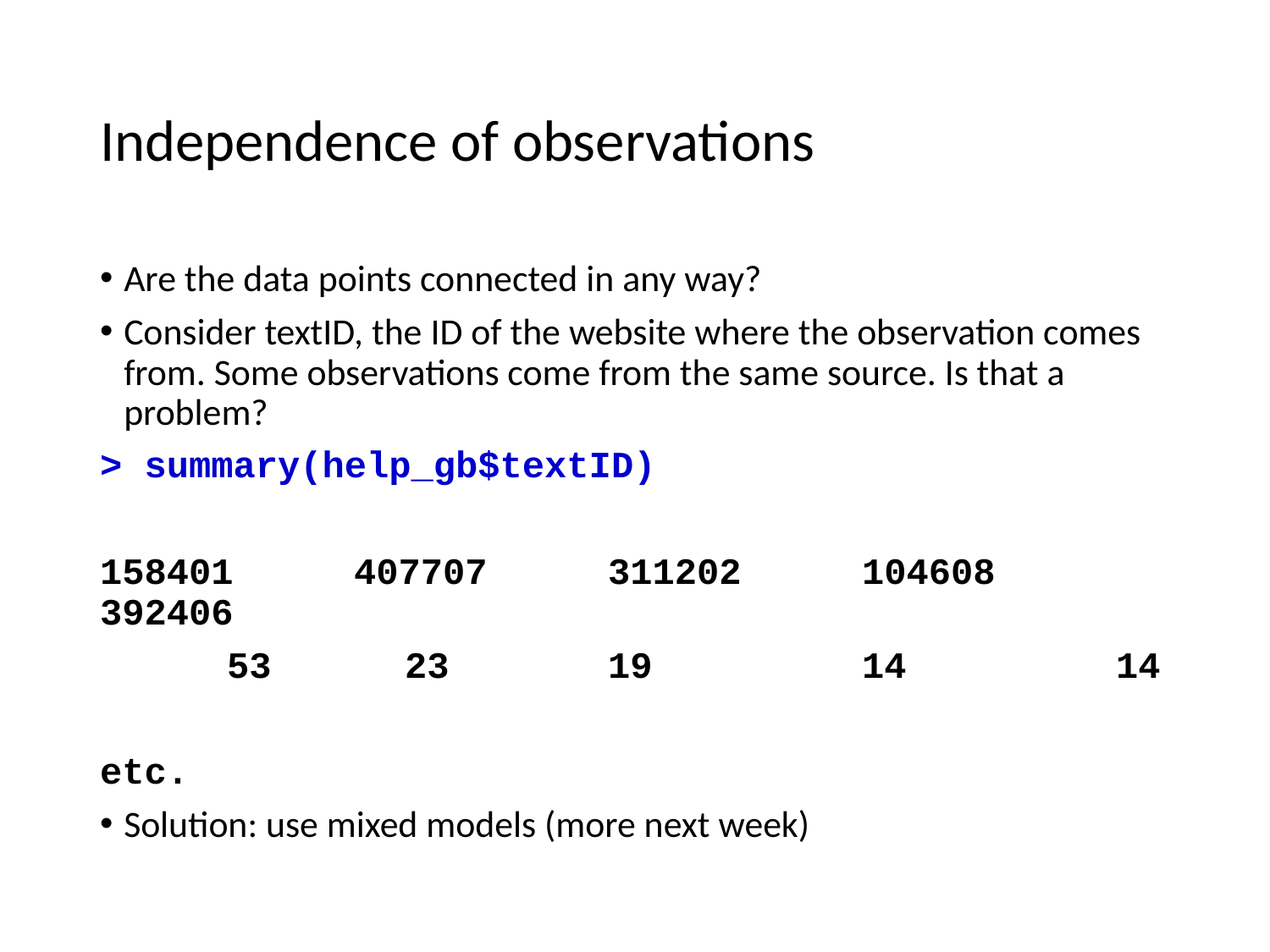

# Independence of observations
Are the data points connected in any way?
Consider textID, the ID of the website where the observation comes from. Some observations come from the same source. Is that a problem?
> summary(help_gb$textID)

158401	407707	311202	104608	392406
 	53      23     	19      	14     	14

etc.
Solution: use mixed models (more next week)